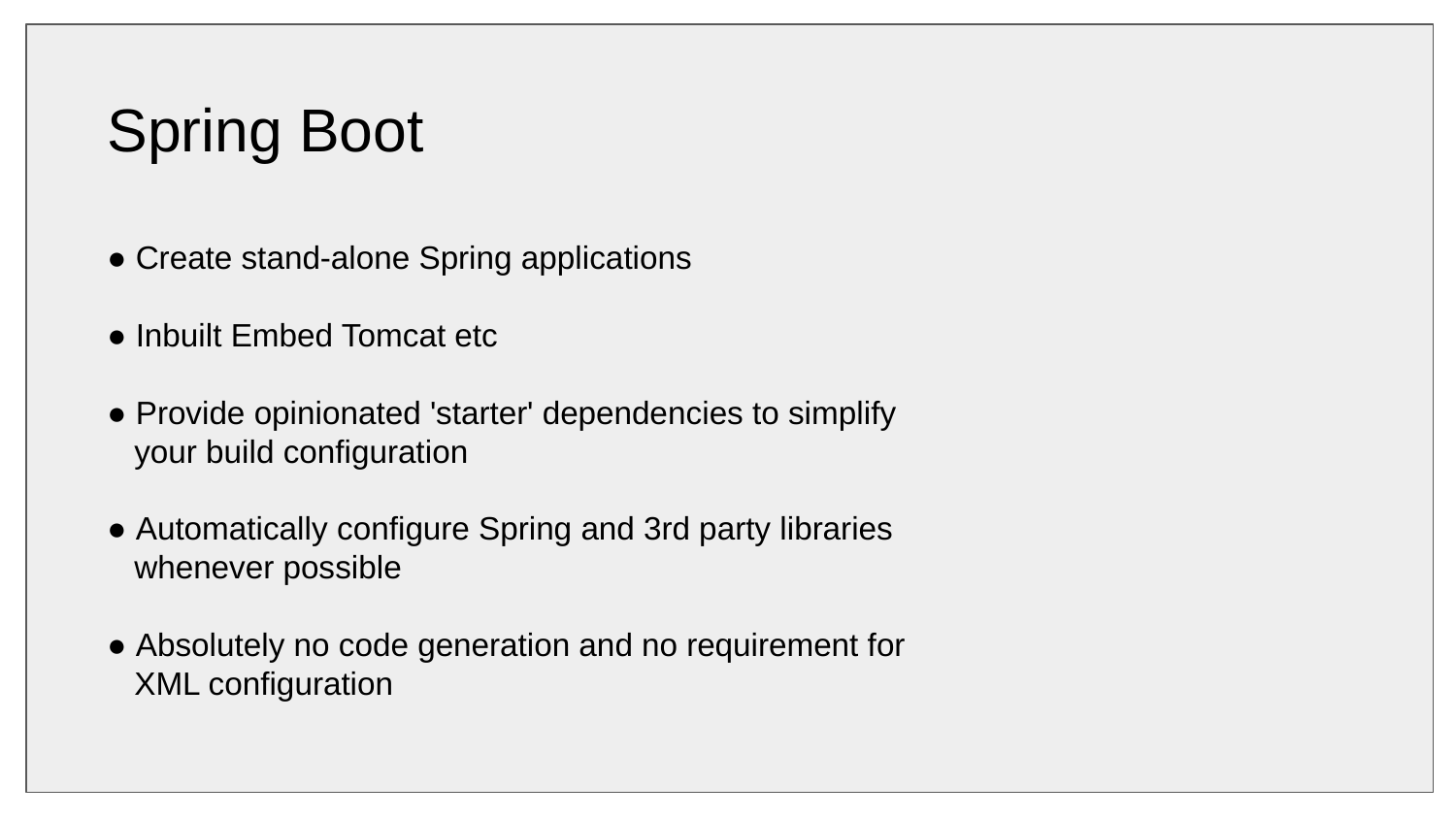

Spring Boot

● Create stand-alone Spring applications

● Inbuilt Embed Tomcat etc

● Provide opinionated 'starter' dependencies to simplify
   your build configuration

● Automatically configure Spring and 3rd party libraries
   whenever possible

● Absolutely no code generation and no requirement for
   XML configuration